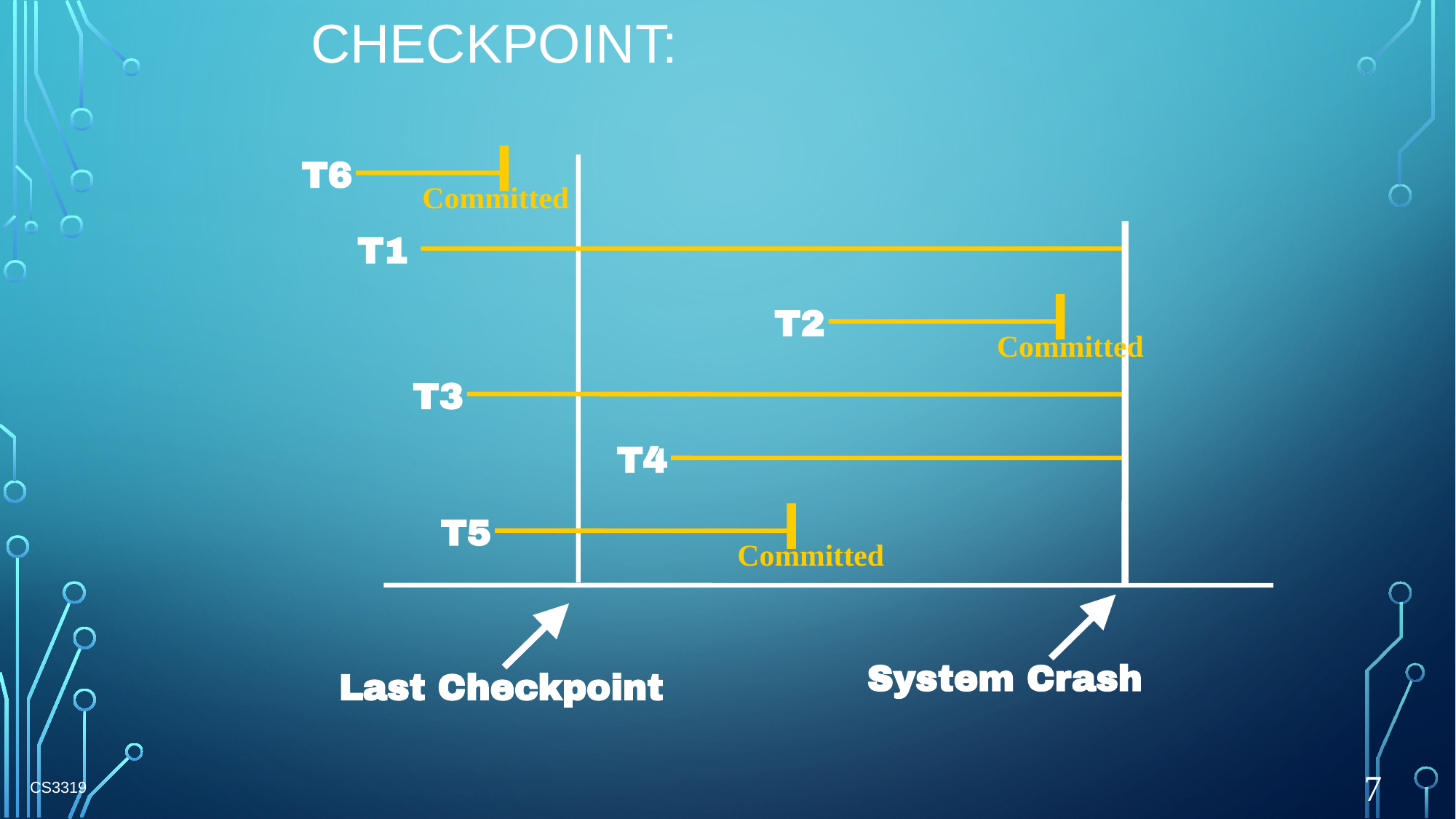

# Checkpoint:
T6

Committed
T1

T2

Committed
T3

T4

T5

Committed

System Crash
Last Checkpoint
7
CS3319